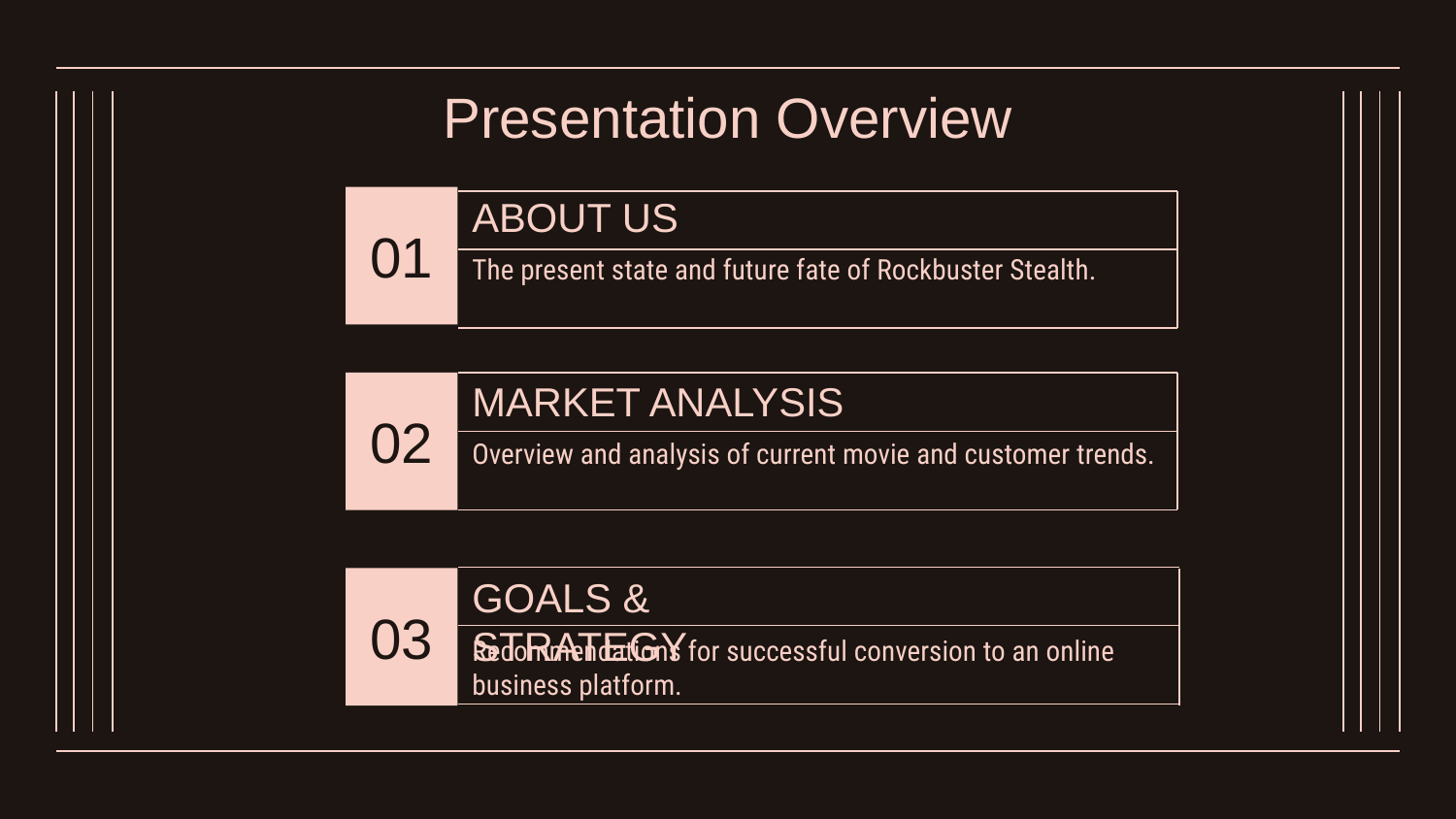

Presentation Overview
ABOUT US

# 01
The present state and future fate of Rockbuster Stealth.
MARKET ANALYSIS

02
Overview and analysis of current movie and customer trends.
GOALS & STRATEGY

03
Recommendations for successful conversion to an online business platform.